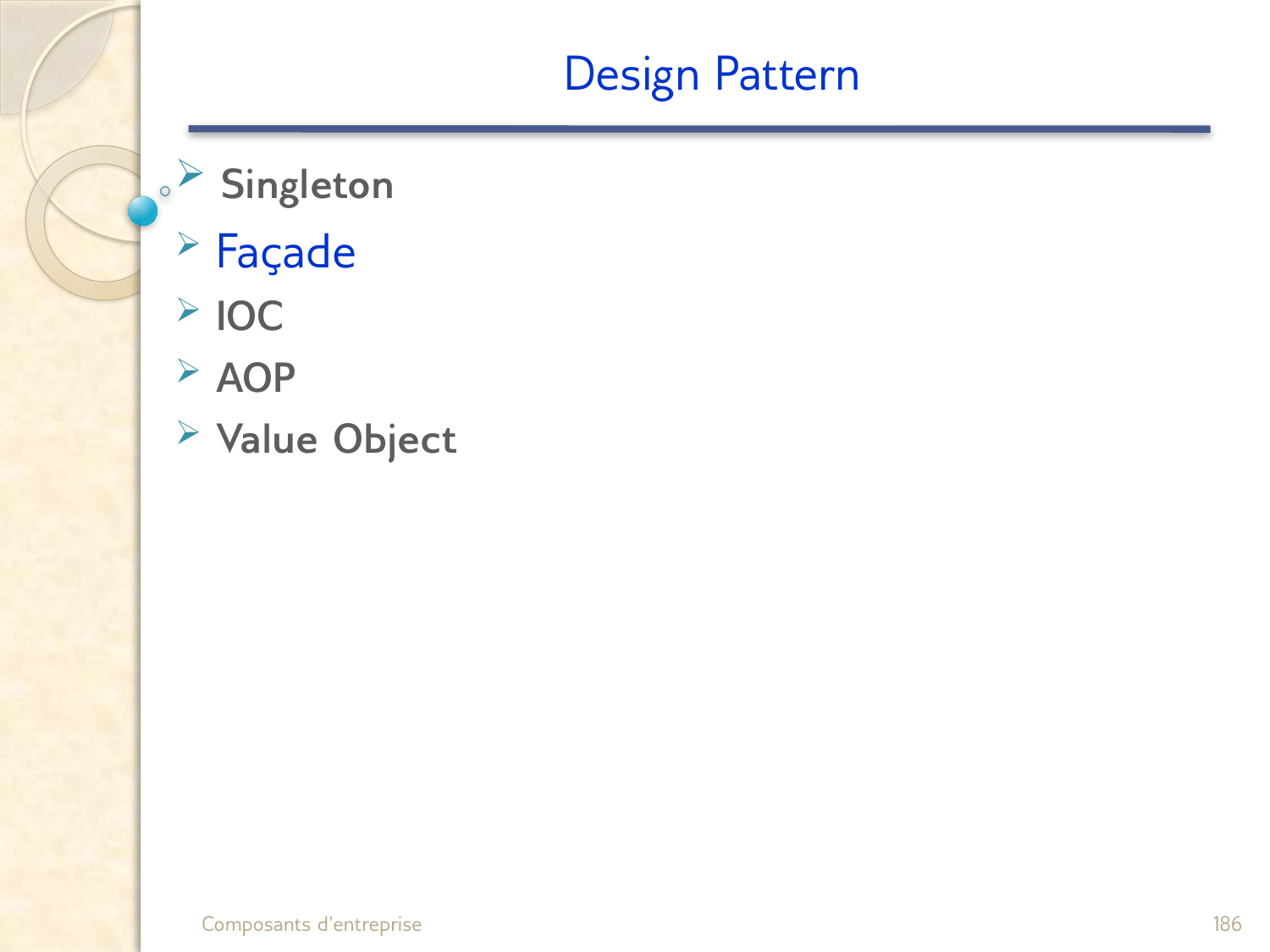

# Design Pattern
 Singleton
 Façade
 IOC
 AOP
 Value Object
Composants d'entreprise
186